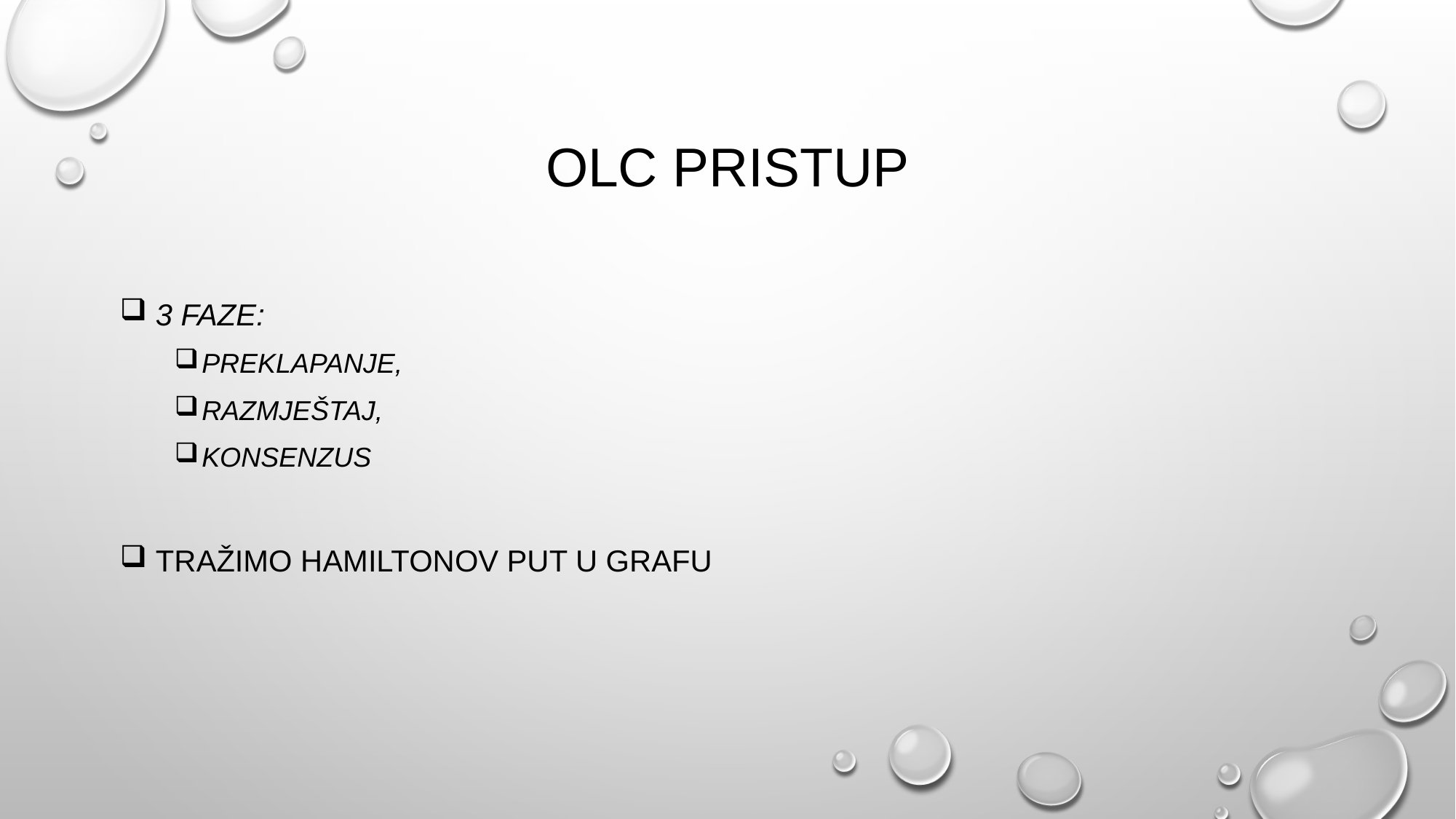

# OLC PRISTUP
 3 FAZE:
PREKLAPANJE,
RAZMJEŠTAJ,
KONSENZUS

 Tražimo hamiltonov put u grafu